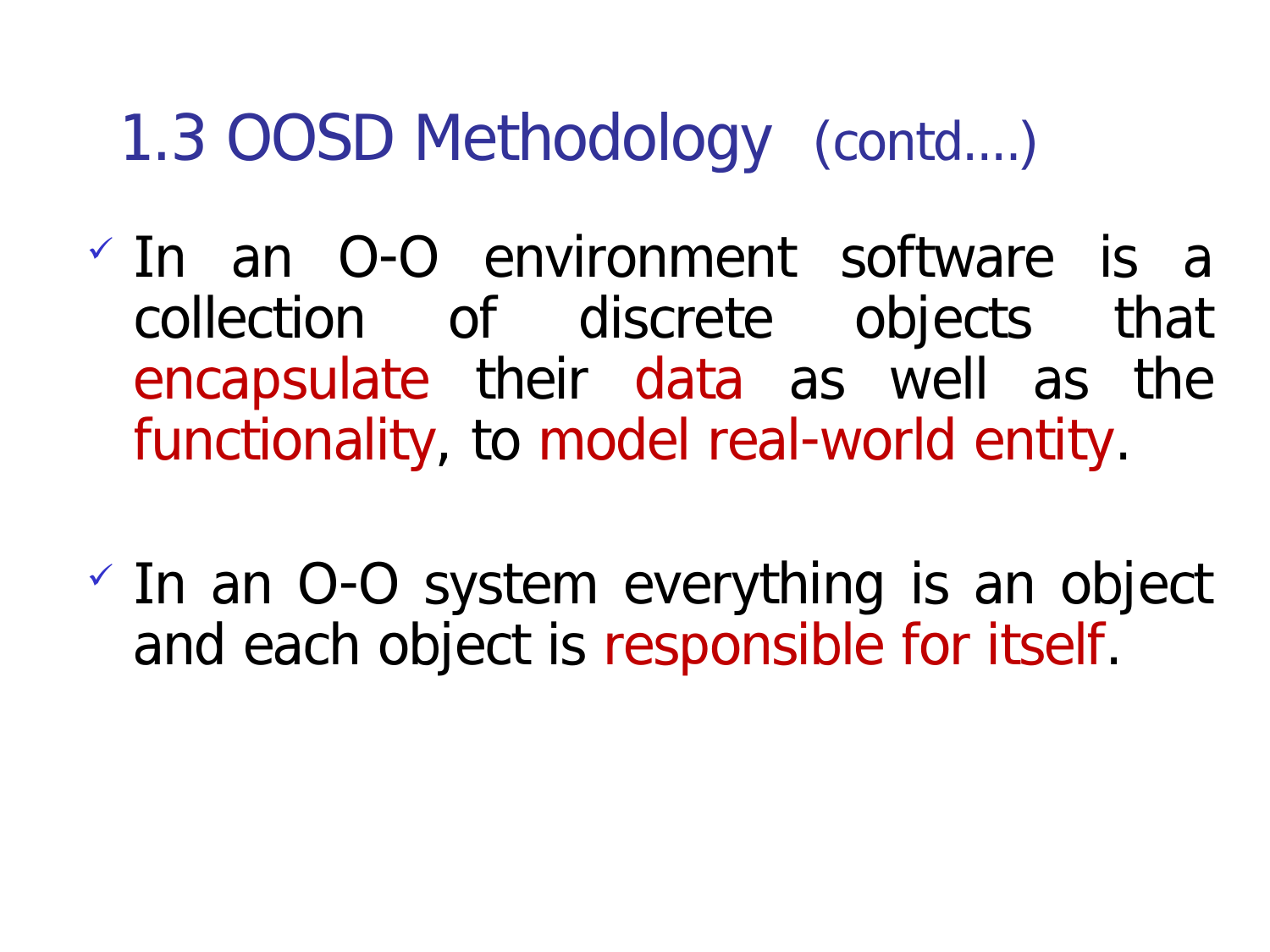

# 1.3 OOSD Methodology  (contd….)
In an O-O environment software is a collection of discrete objects that encapsulate their data as well as the functionality, to model real-world entity.

In an O-O system everything is an object and each object is responsible for itself.